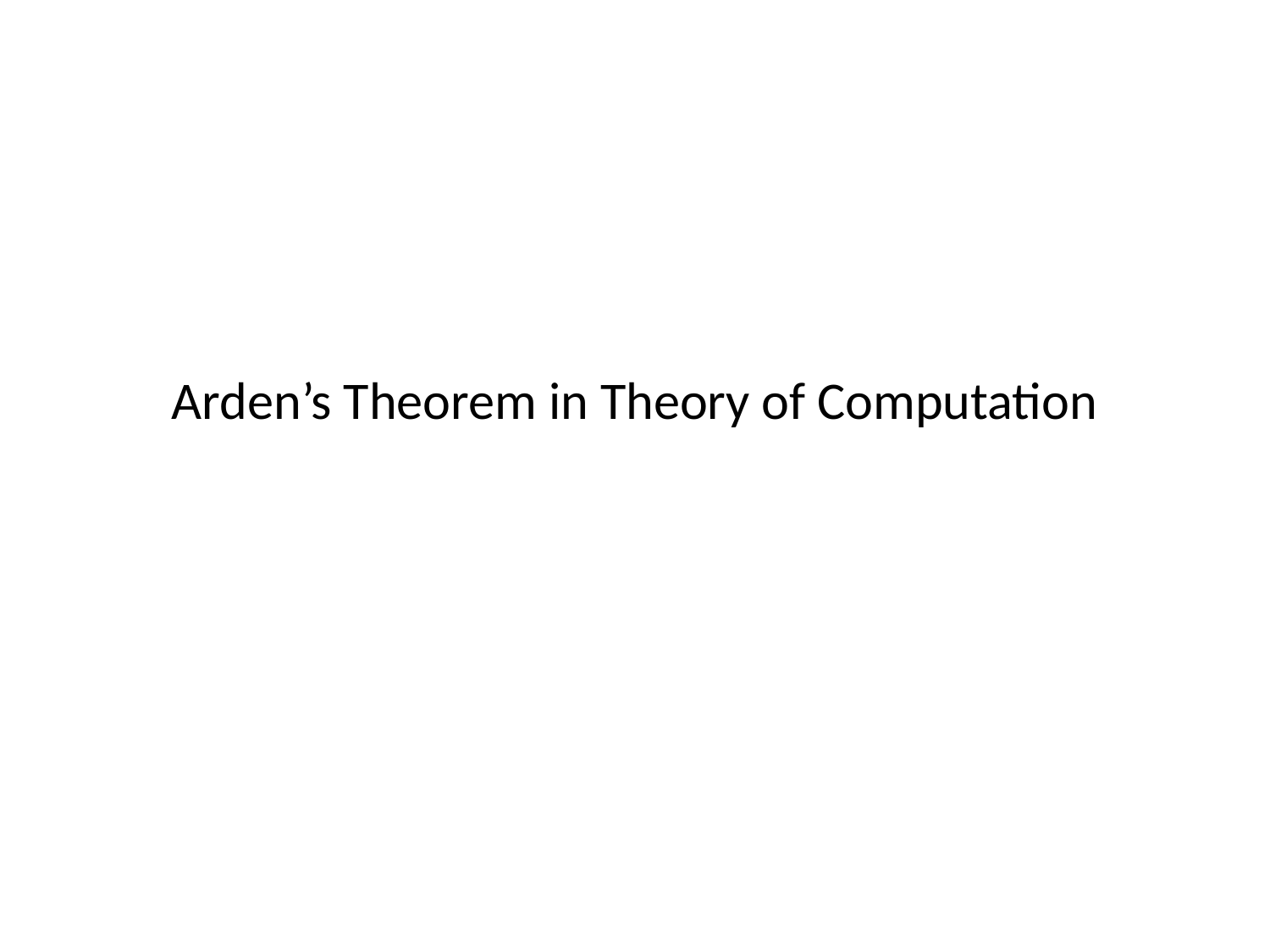

# Arden’s Theorem in Theory of Computation